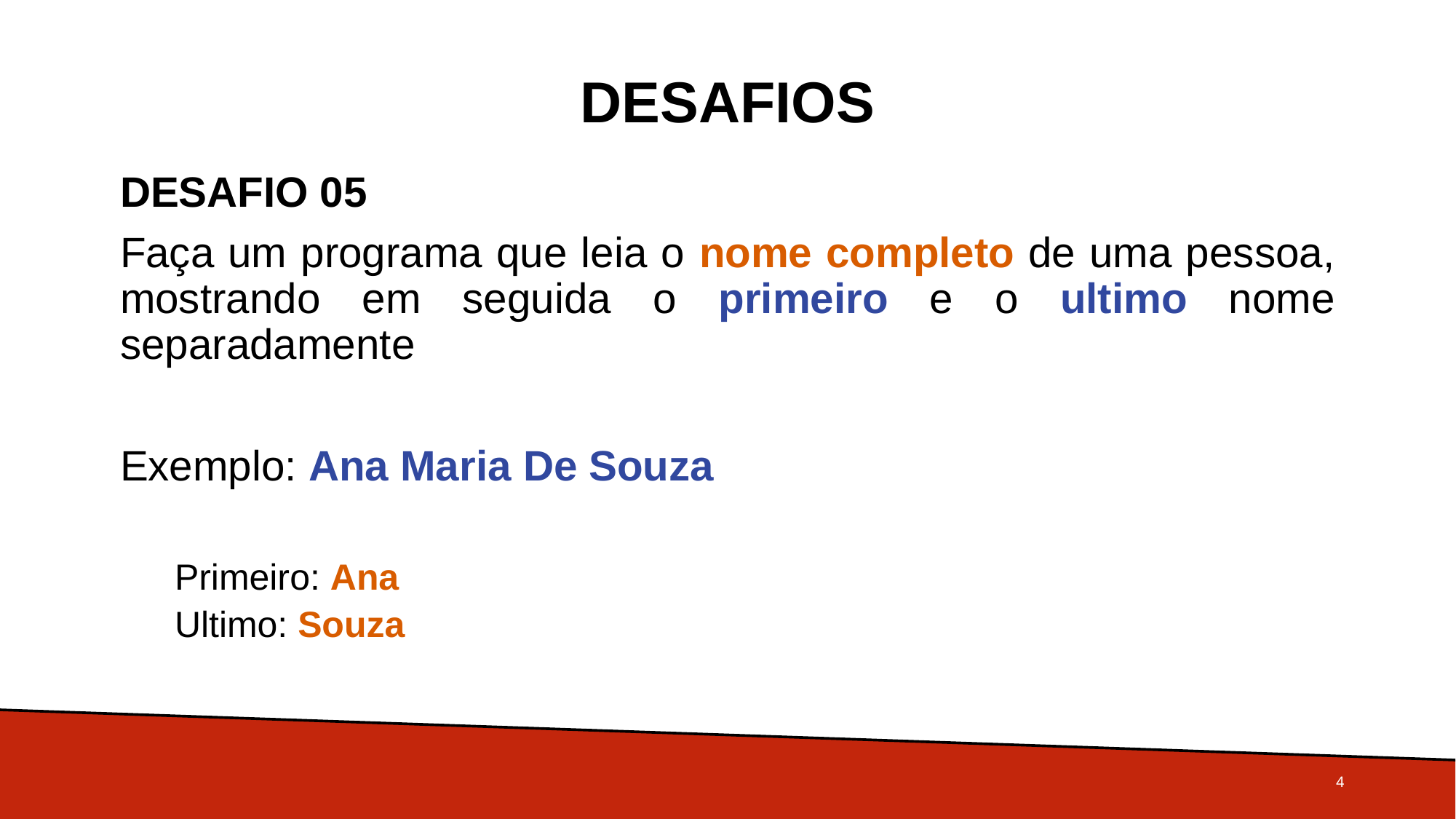

# Desafios
DESAFIO 05
Faça um programa que leia o nome completo de uma pessoa, mostrando em seguida o primeiro e o ultimo nome separadamente

Exemplo: Ana Maria De Souza

Primeiro: Ana
Ultimo: Souza
4